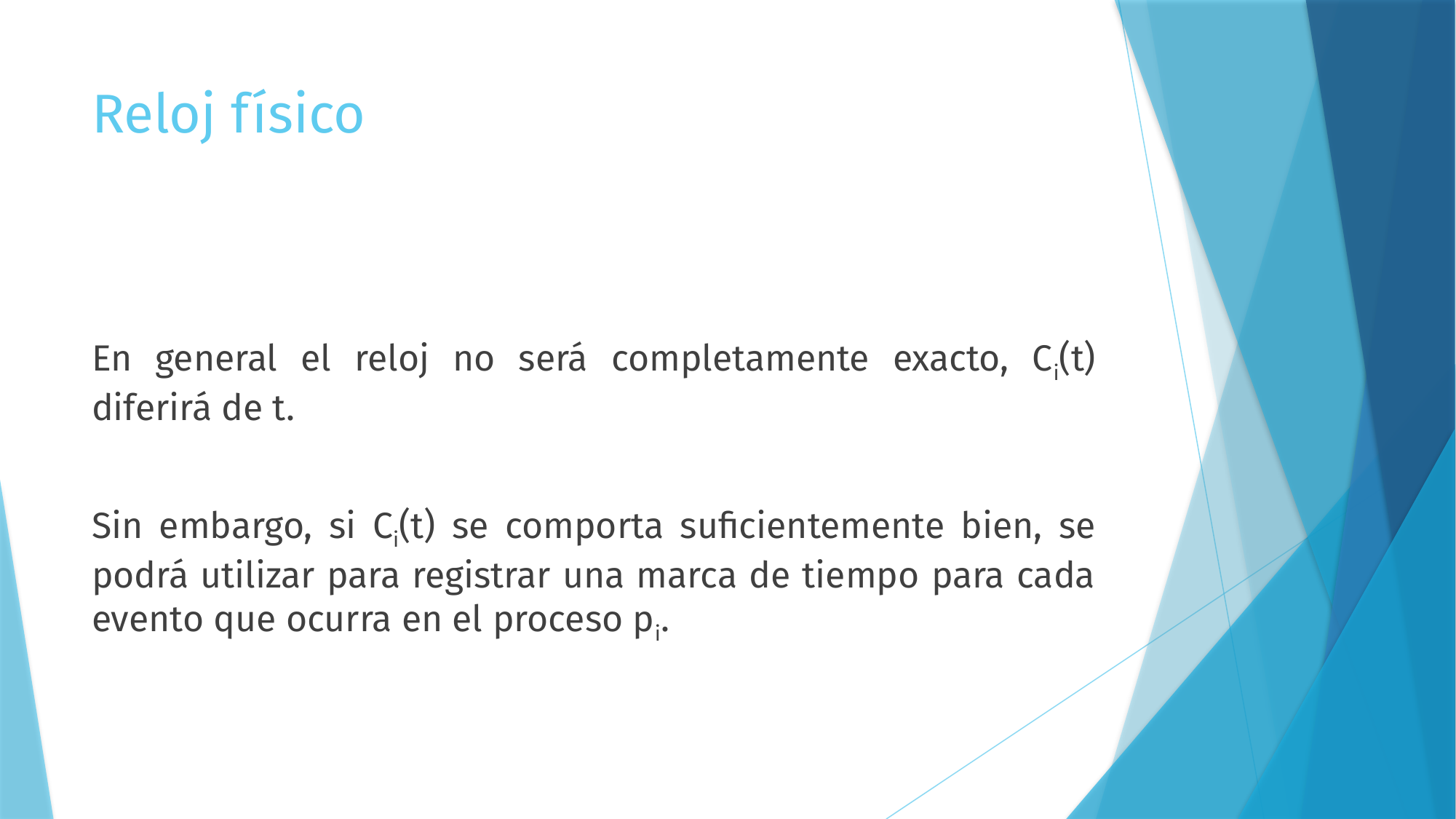

# Reloj físico
En general el reloj no será completamente exacto, Ci(t) diferirá de t.

Sin embargo, si Ci(t) se comporta suficientemente bien, se podrá utilizar para registrar una marca de tiempo para cada evento que ocurra en el proceso pi.